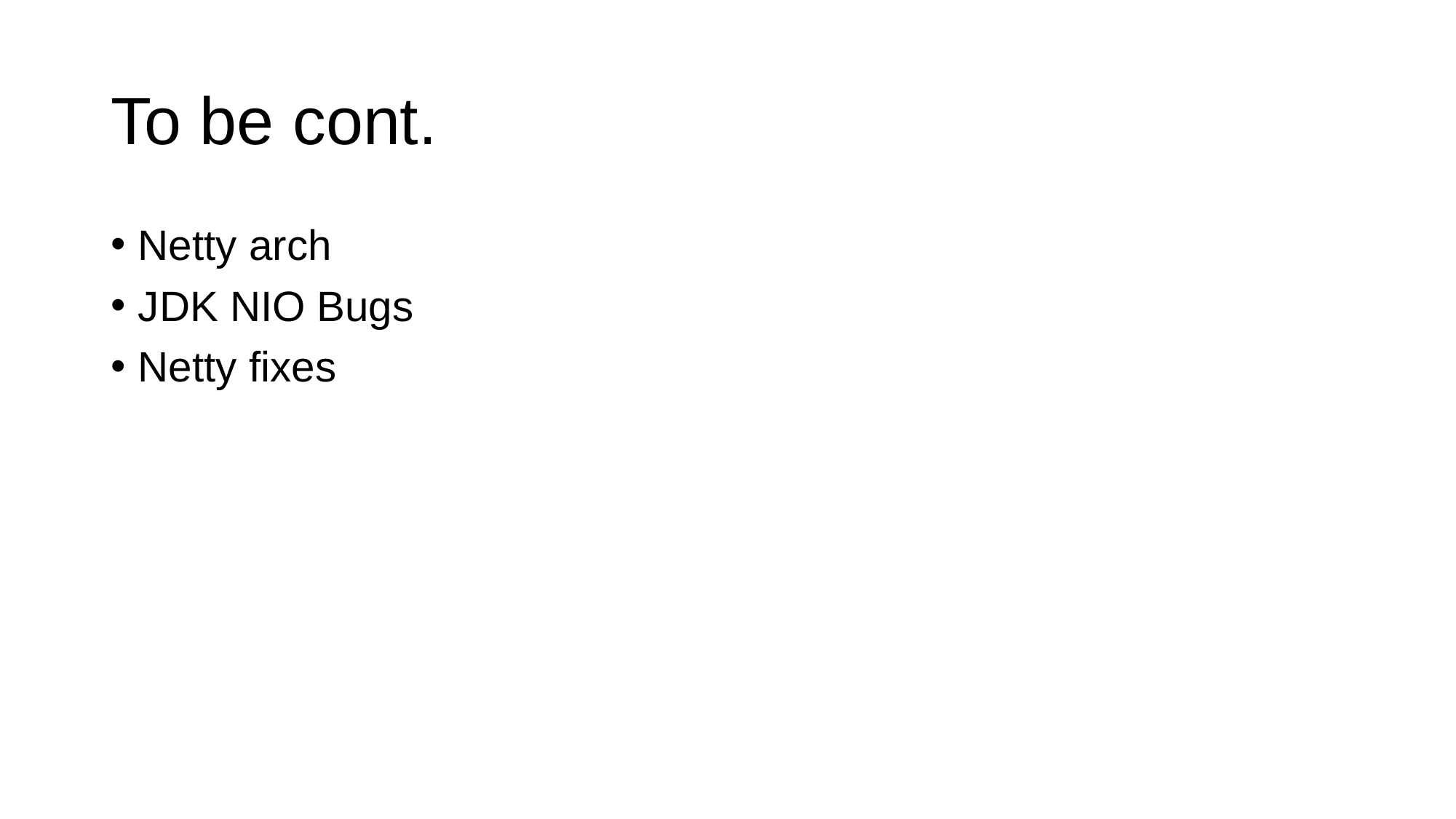

# To be cont.
Netty arch
JDK NIO Bugs
Netty fixes